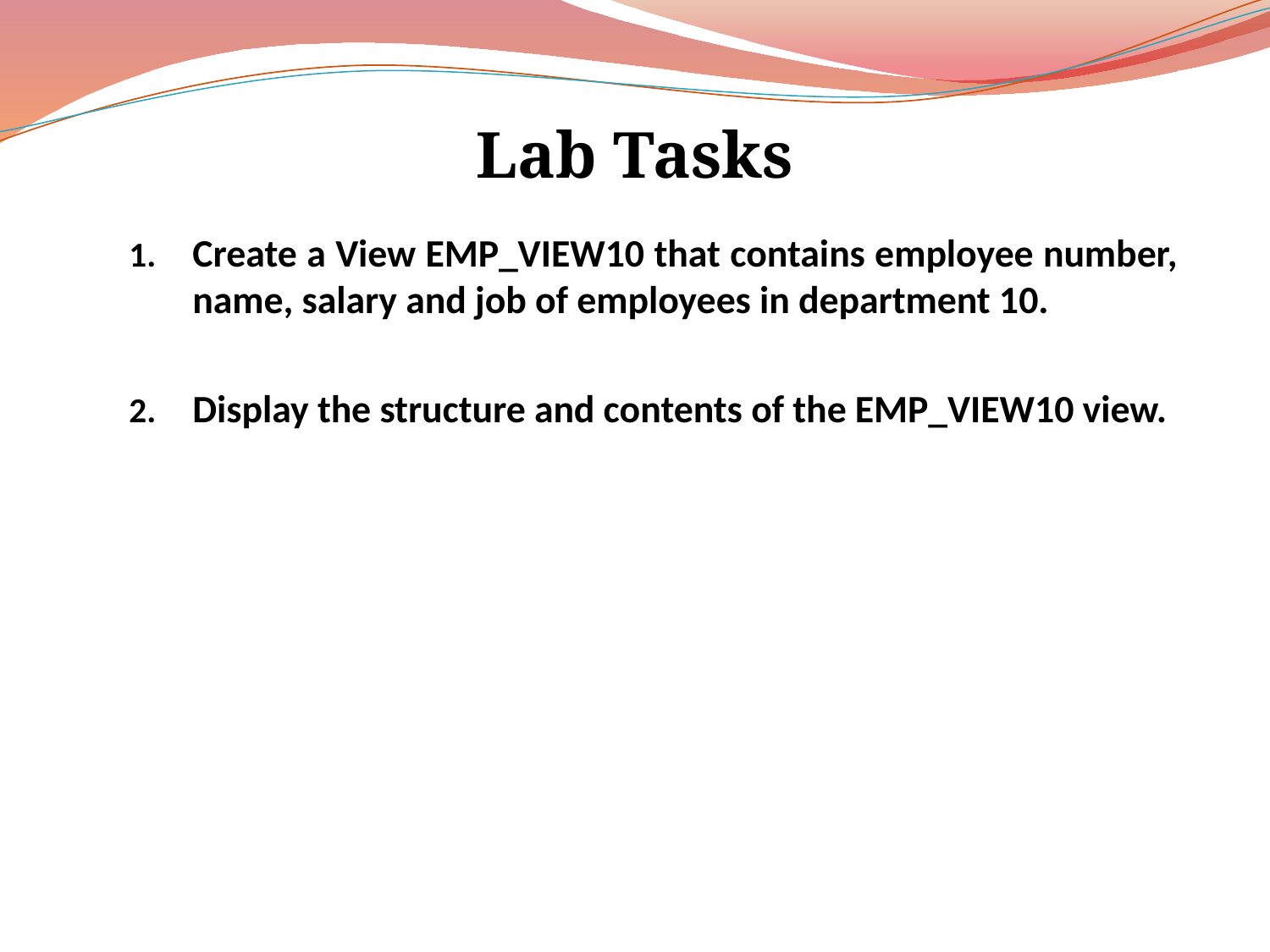

# Lab Tasks
Create a View EMP_VIEW10 that contains employee number, name, salary and job of employees in department 10.

Display the structure and contents of the EMP_VIEW10 view.